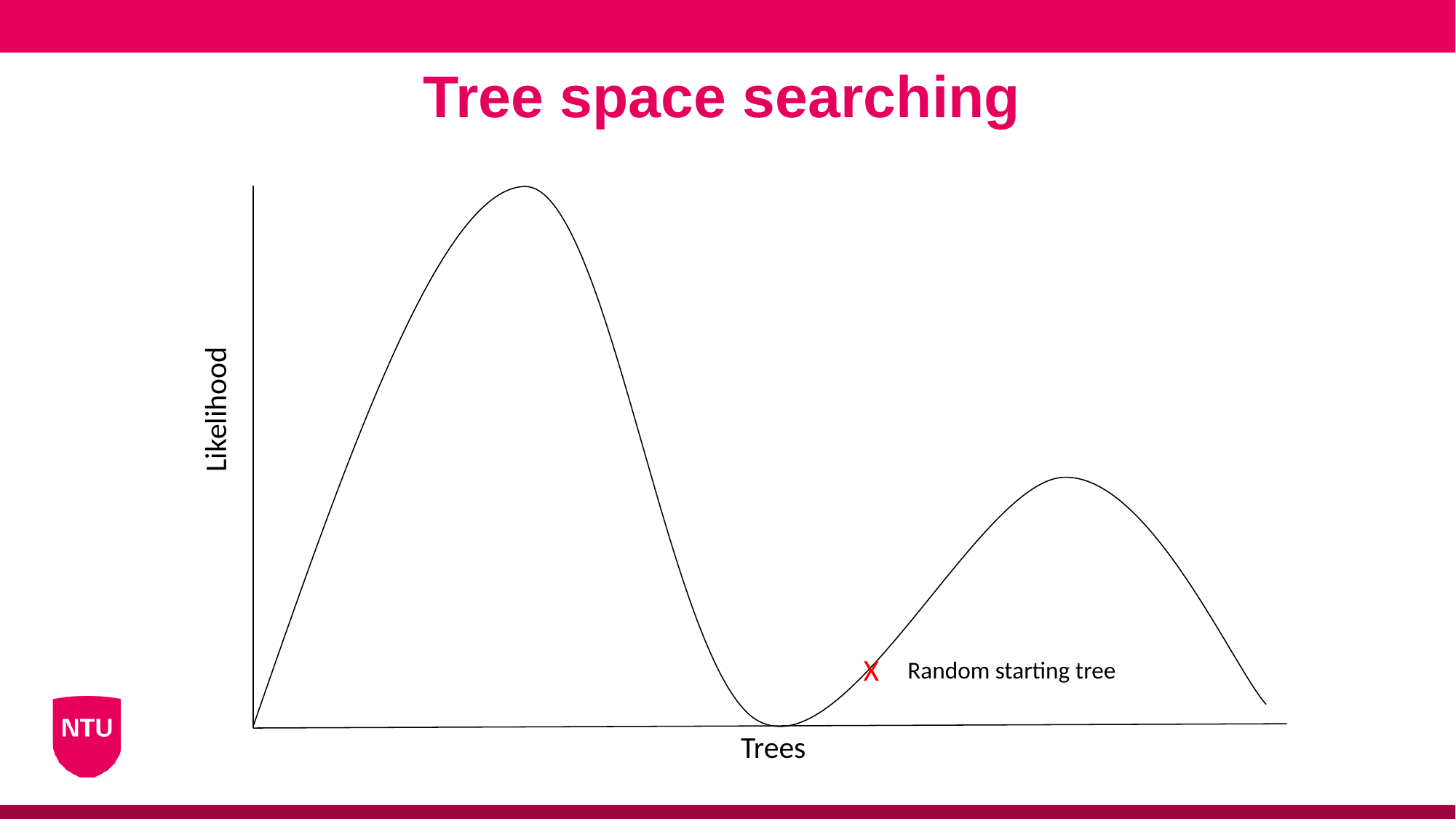

Tree space searching

Likelihood
Trees

X
Random starting tree